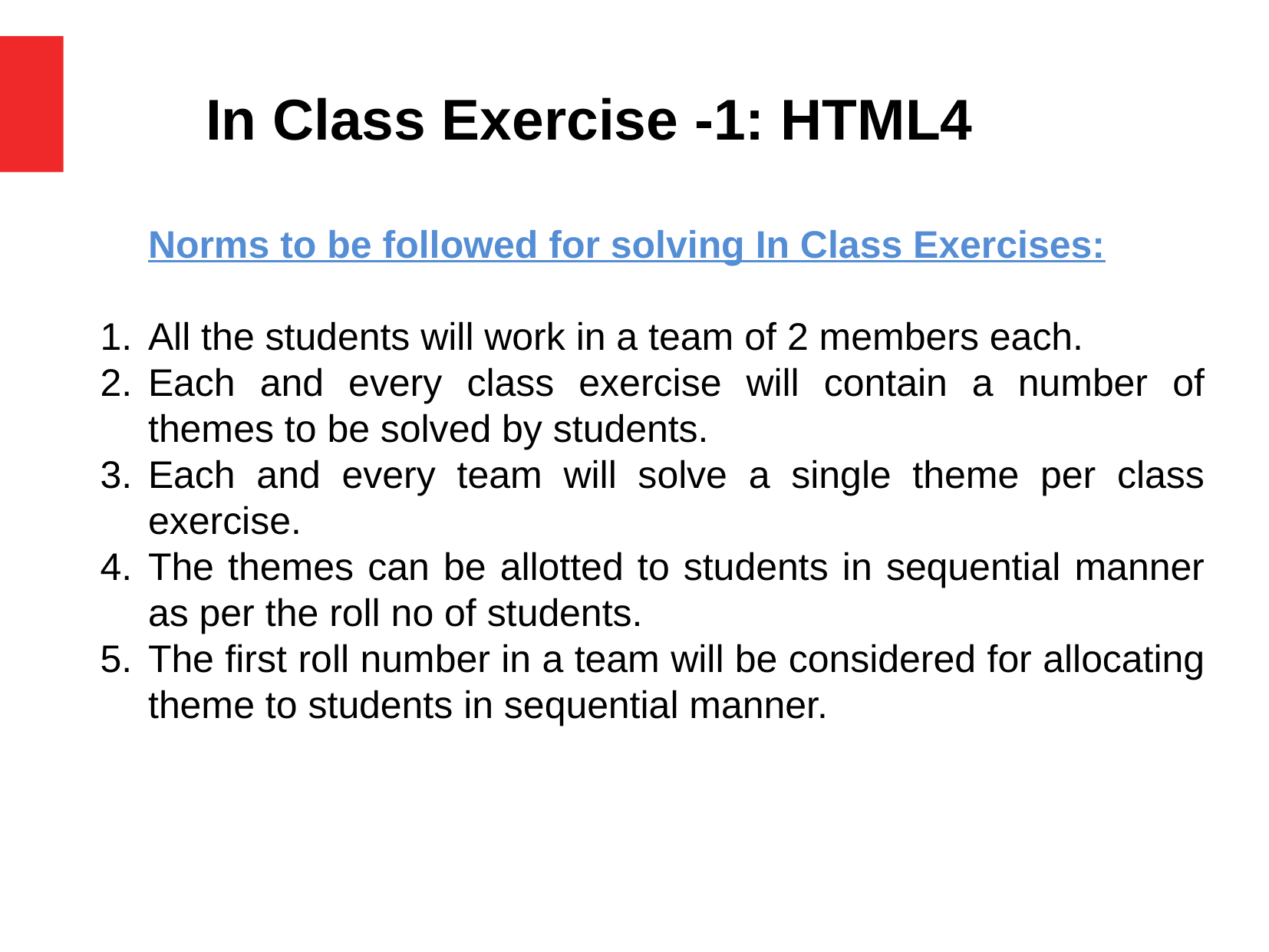

# In Class Exercise -1: HTML4
Norms to be followed for solving In Class Exercises:

All the students will work in a team of 2 members each.
Each and every class exercise will contain a number of themes to be solved by students.
Each and every team will solve a single theme per class exercise.
The themes can be allotted to students in sequential manner as per the roll no of students.
The first roll number in a team will be considered for allocating theme to students in sequential manner.